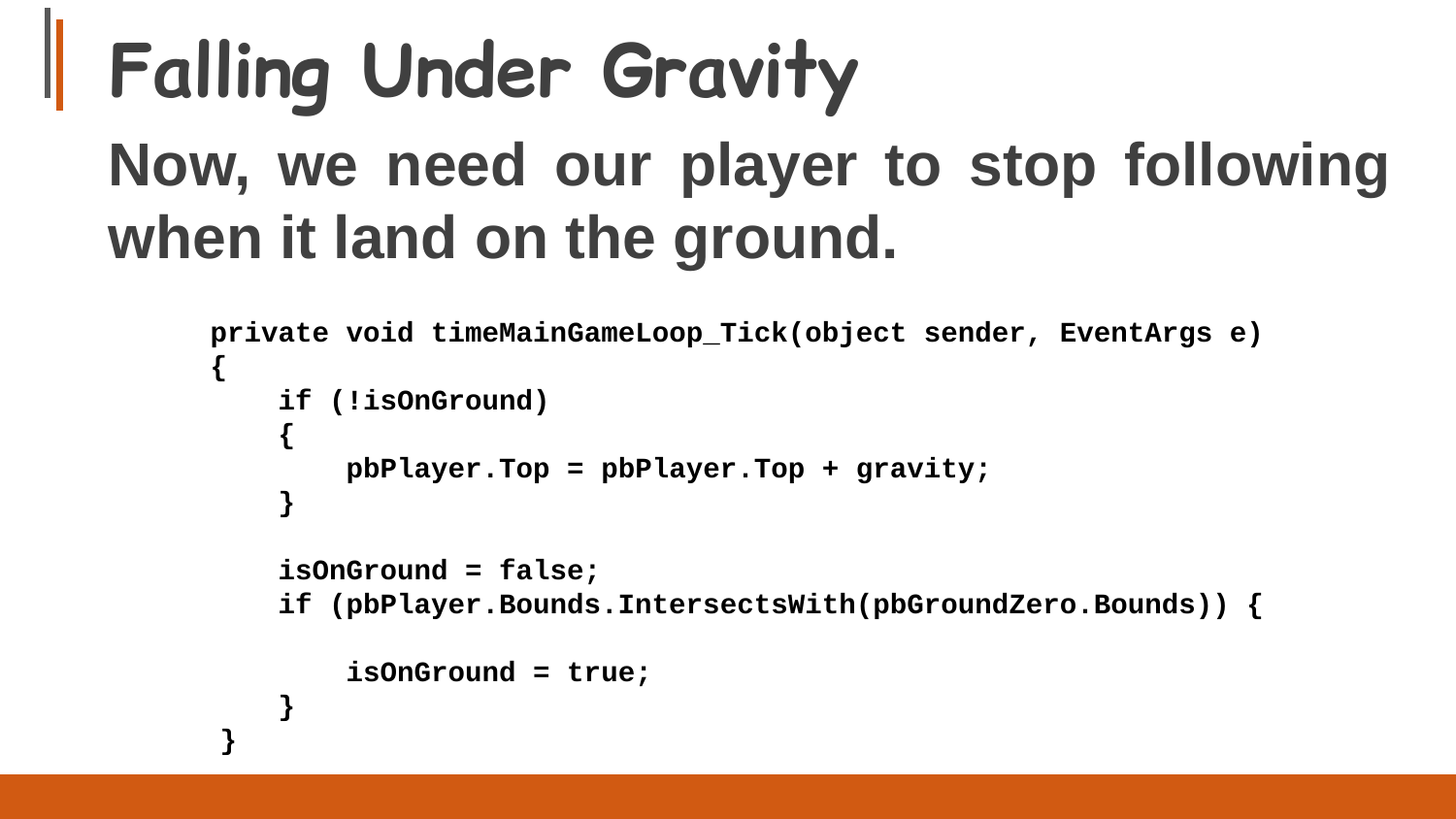

# Falling Under Gravity
Now, we need our player to stop following when it land on the ground.

        private void timeMainGameLoop_Tick(object sender, EventArgs e)
        {
            if (!isOnGround)
            {
                pbPlayer.Top = pbPlayer.Top + gravity;
            }

            isOnGround = false;
            if (pbPlayer.Bounds.IntersectsWith(pbGroundZero.Bounds)) {

                isOnGround = true;
            }
}